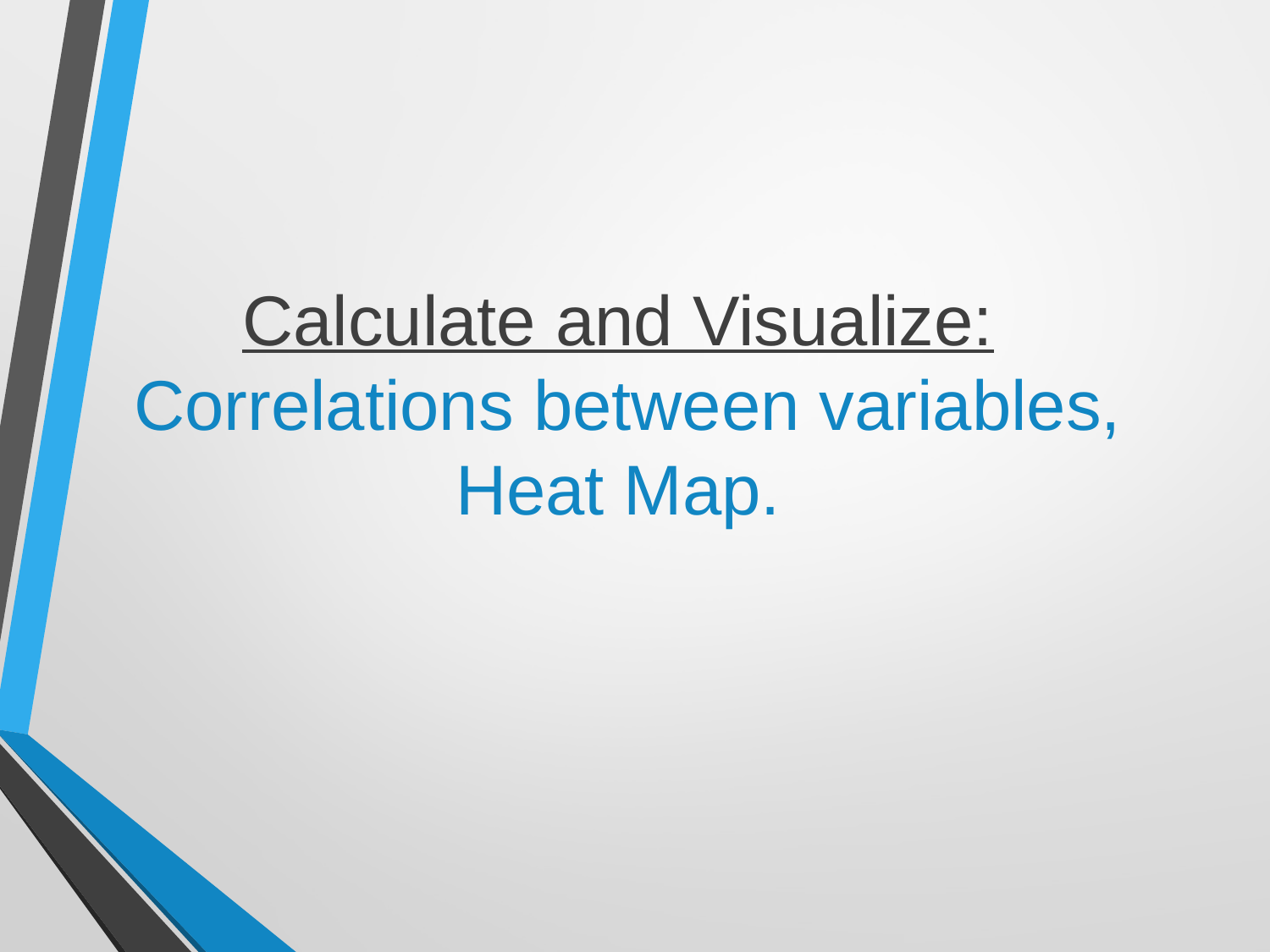

# Calculate and Visualize: Correlations between variables, Heat Map.